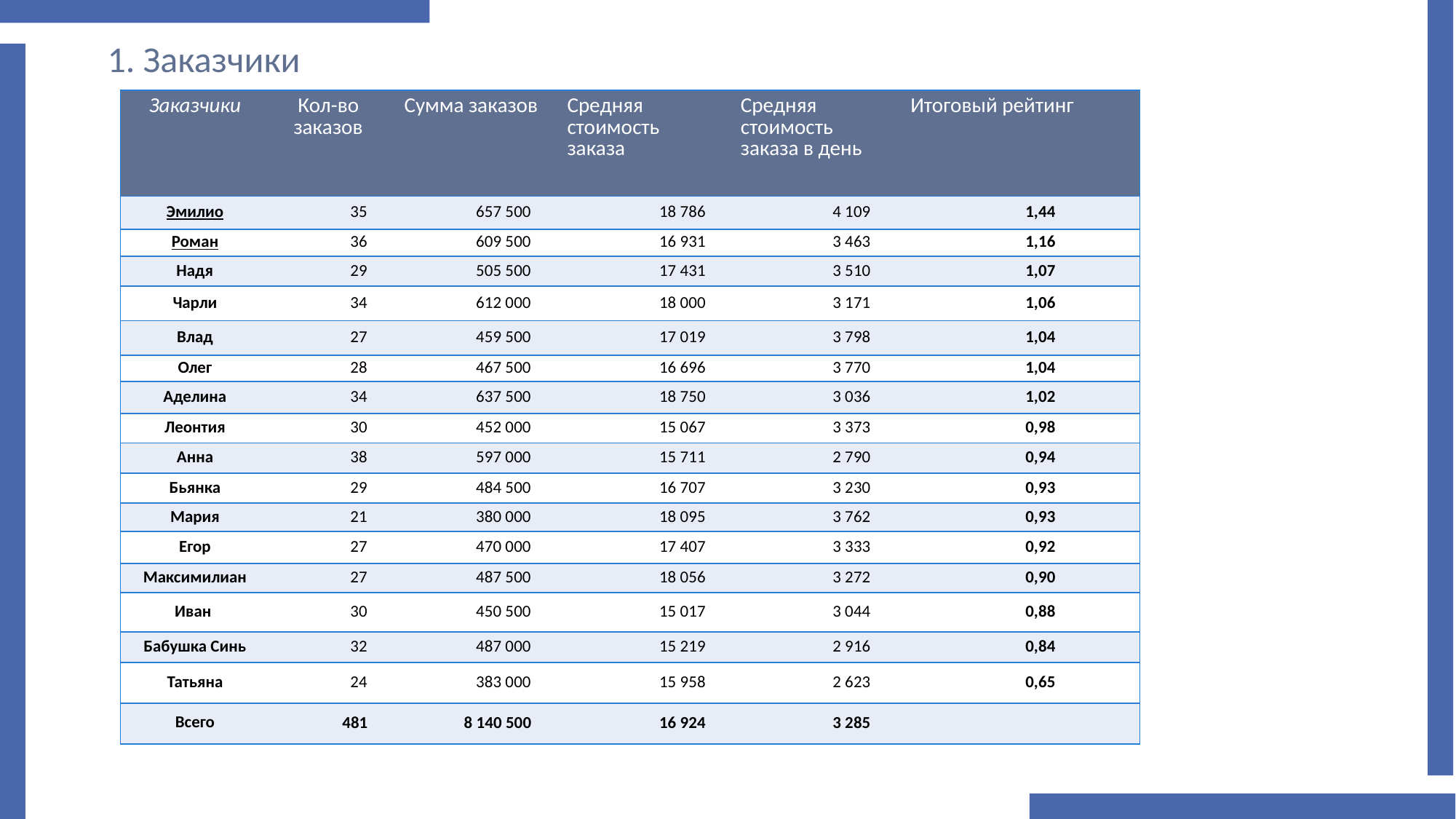

# 1. Заказчики
| Заказчики | Кол-во заказов | Сумма заказов | Средняя стоимость заказа | Средняя стоимость заказа в день | Итоговый рейтинг |
| --- | --- | --- | --- | --- | --- |
| Эмилио | 35 | 657 500 | 18 786 | 4 109 | 1,44 |
| Роман | 36 | 609 500 | 16 931 | 3 463 | 1,16 |
| Надя | 29 | 505 500 | 17 431 | 3 510 | 1,07 |
| Чарли | 34 | 612 000 | 18 000 | 3 171 | 1,06 |
| Влад | 27 | 459 500 | 17 019 | 3 798 | 1,04 |
| Олег | 28 | 467 500 | 16 696 | 3 770 | 1,04 |
| Аделина | 34 | 637 500 | 18 750 | 3 036 | 1,02 |
| Леонтия | 30 | 452 000 | 15 067 | 3 373 | 0,98 |
| Анна | 38 | 597 000 | 15 711 | 2 790 | 0,94 |
| Бьянка | 29 | 484 500 | 16 707 | 3 230 | 0,93 |
| Мария | 21 | 380 000 | 18 095 | 3 762 | 0,93 |
| Егор | 27 | 470 000 | 17 407 | 3 333 | 0,92 |
| Максимилиан | 27 | 487 500 | 18 056 | 3 272 | 0,90 |
| Иван | 30 | 450 500 | 15 017 | 3 044 | 0,88 |
| Бабушка Синь | 32 | 487 000 | 15 219 | 2 916 | 0,84 |
| Татьяна | 24 | 383 000 | 15 958 | 2 623 | 0,65 |
| Всего | 481 | 8 140 500 | 16 924 | 3 285 |  |